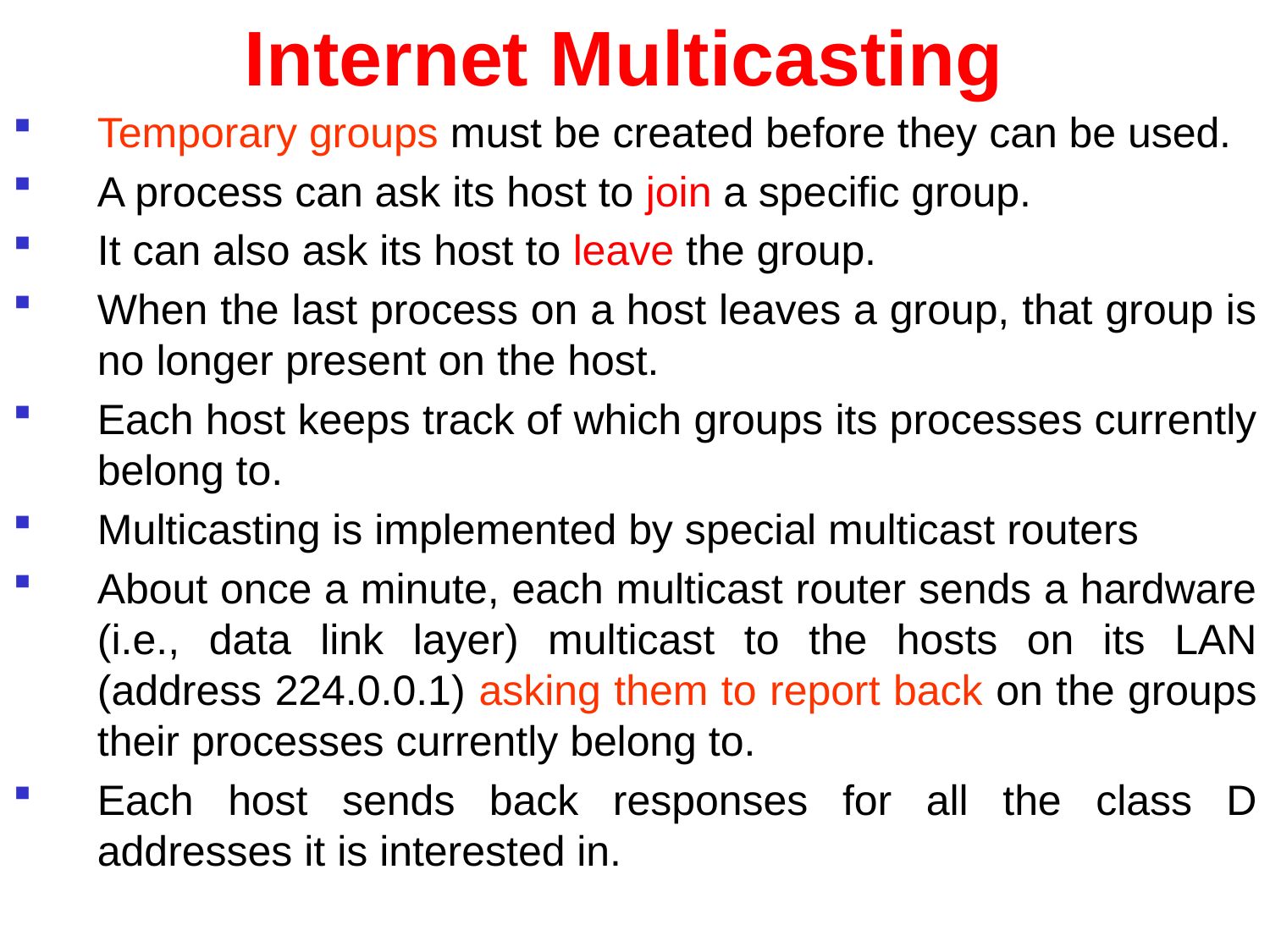

# Internet Multicasting
Temporary groups must be created before they can be used.
A process can ask its host to join a specific group.
It can also ask its host to leave the group.
When the last process on a host leaves a group, that group is no longer present on the host.
Each host keeps track of which groups its processes currently belong to.
Multicasting is implemented by special multicast routers
About once a minute, each multicast router sends a hardware (i.e., data link layer) multicast to the hosts on its LAN (address 224.0.0.1) asking them to report back on the groups their processes currently belong to.
Each host sends back responses for all the class D addresses it is interested in.